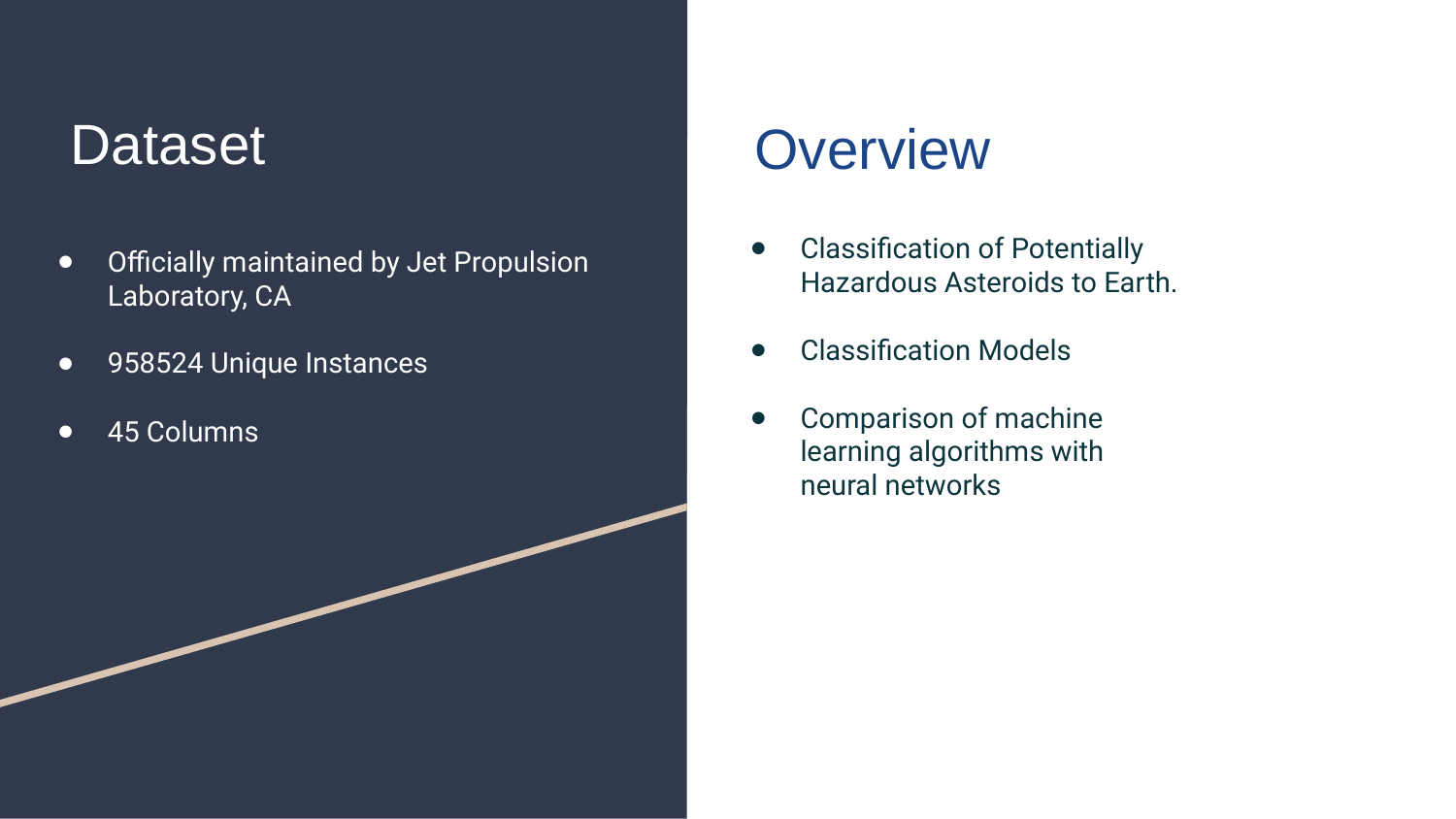

# Dataset

Overview
Classification of Potentially Hazardous Asteroids to Earth.

Classification Models

Comparison of machine learning algorithms with neural networks

Officially maintained by Jet Propulsion Laboratory, CA

958524 Unique Instances

45 Columns